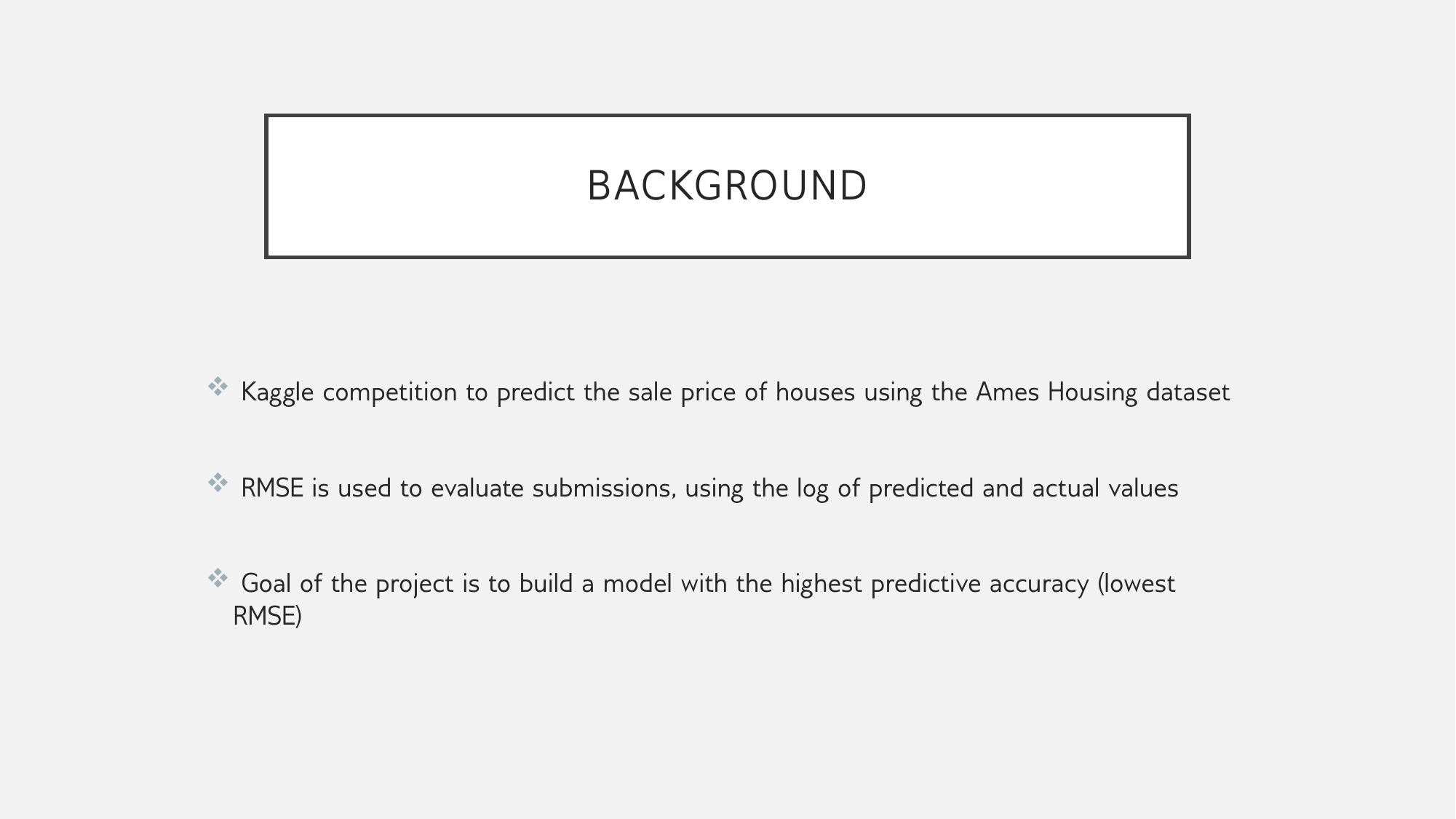

# Background

 Kaggle competition to predict the sale price of houses using the Ames Housing dataset

 RMSE is used to evaluate submissions, using the log of predicted and actual values

 Goal of the project is to build a model with the highest predictive accuracy (lowest RMSE)